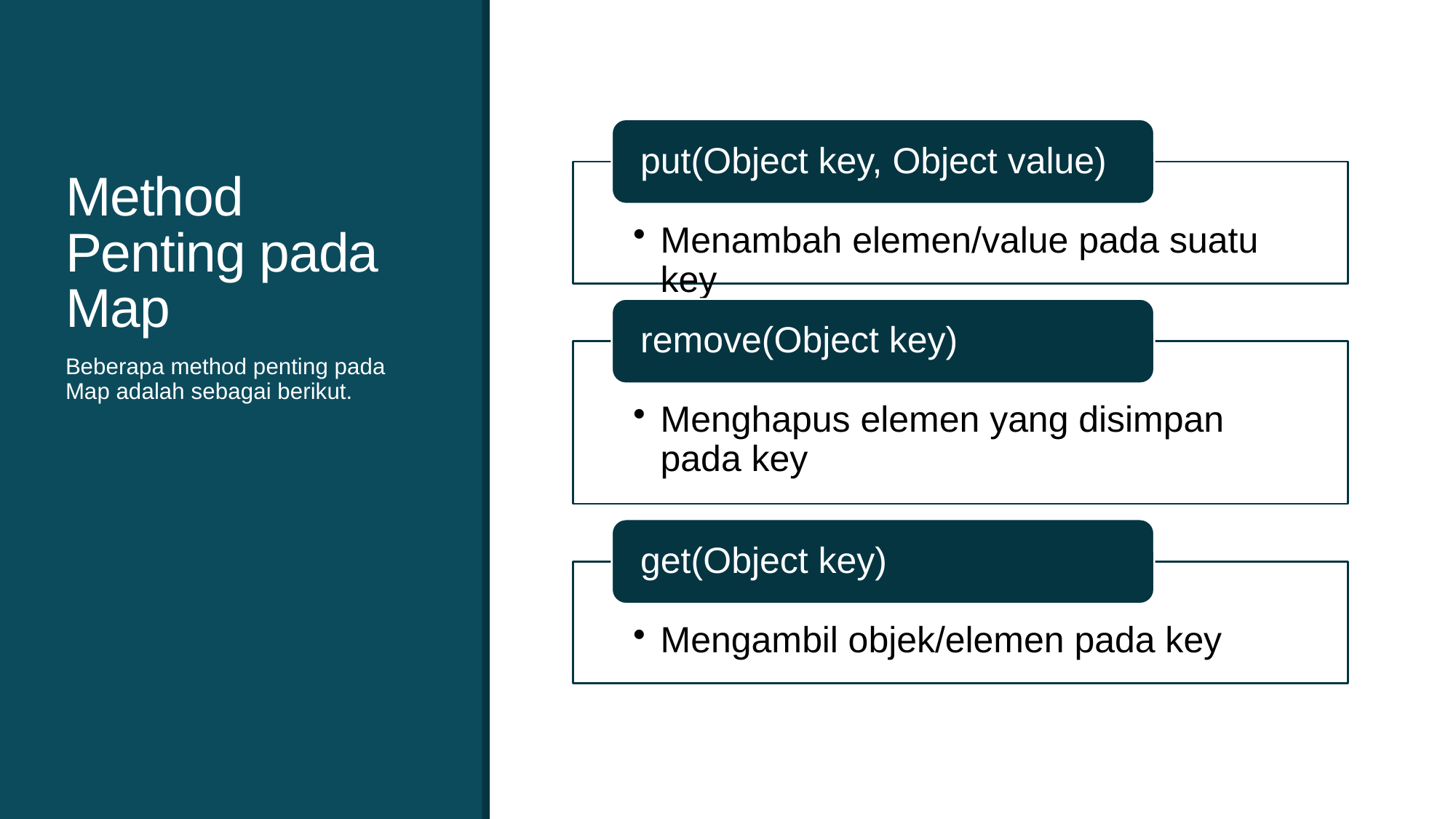

# Method Penting pada Map
Menambah elemen/value pada suatu key
put(Object key, Object value)
Menghapus elemen yang disimpan pada key
remove(Object key)
Mengambil objek/elemen pada key
get(Object key)
Beberapa method penting pada Map adalah sebagai berikut.